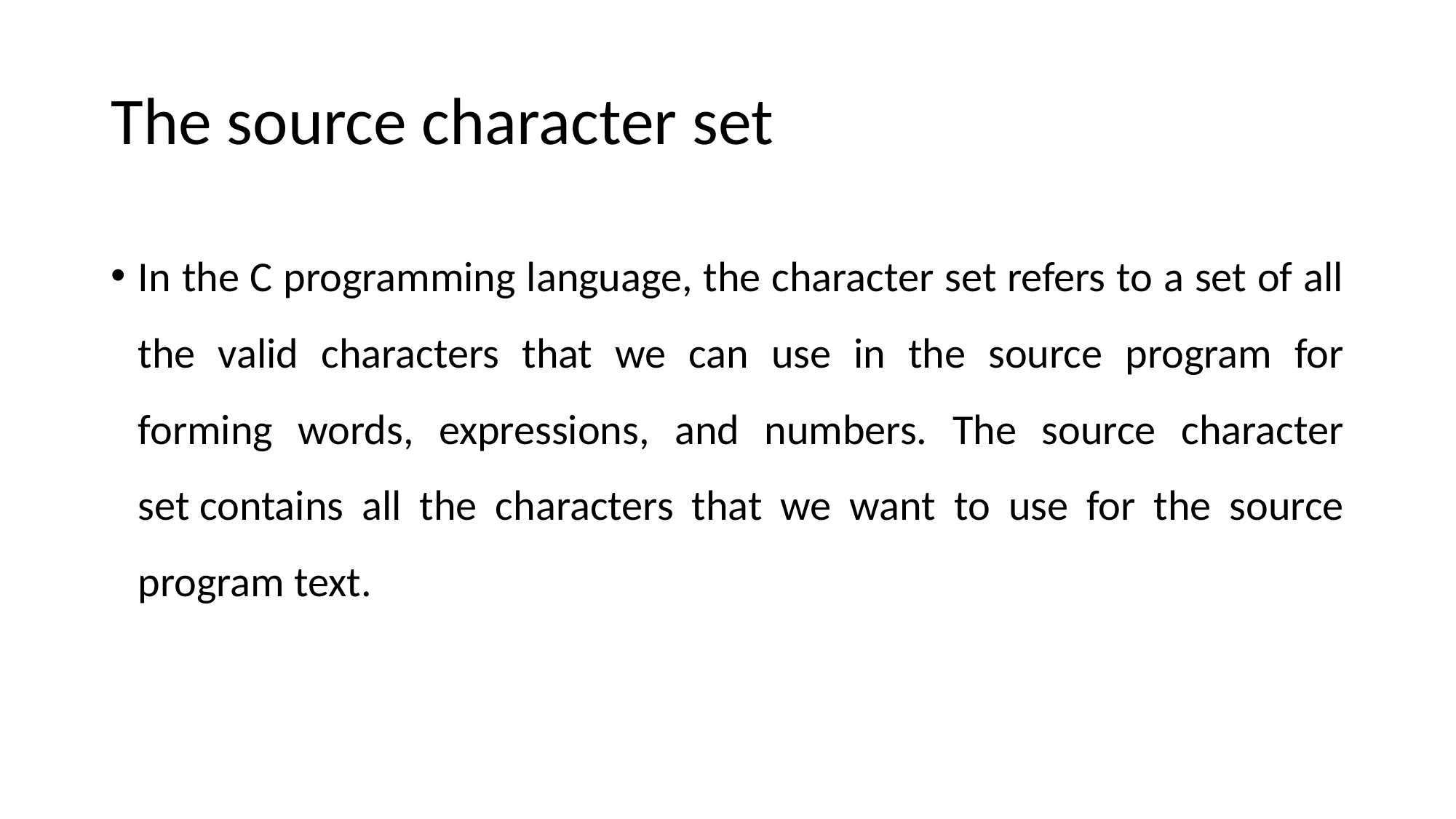

# The source character set
In the C programming language, the character set refers to a set of all the valid characters that we can use in the source program for forming words, expressions, and numbers. The source character set contains all the characters that we want to use for the source program text.